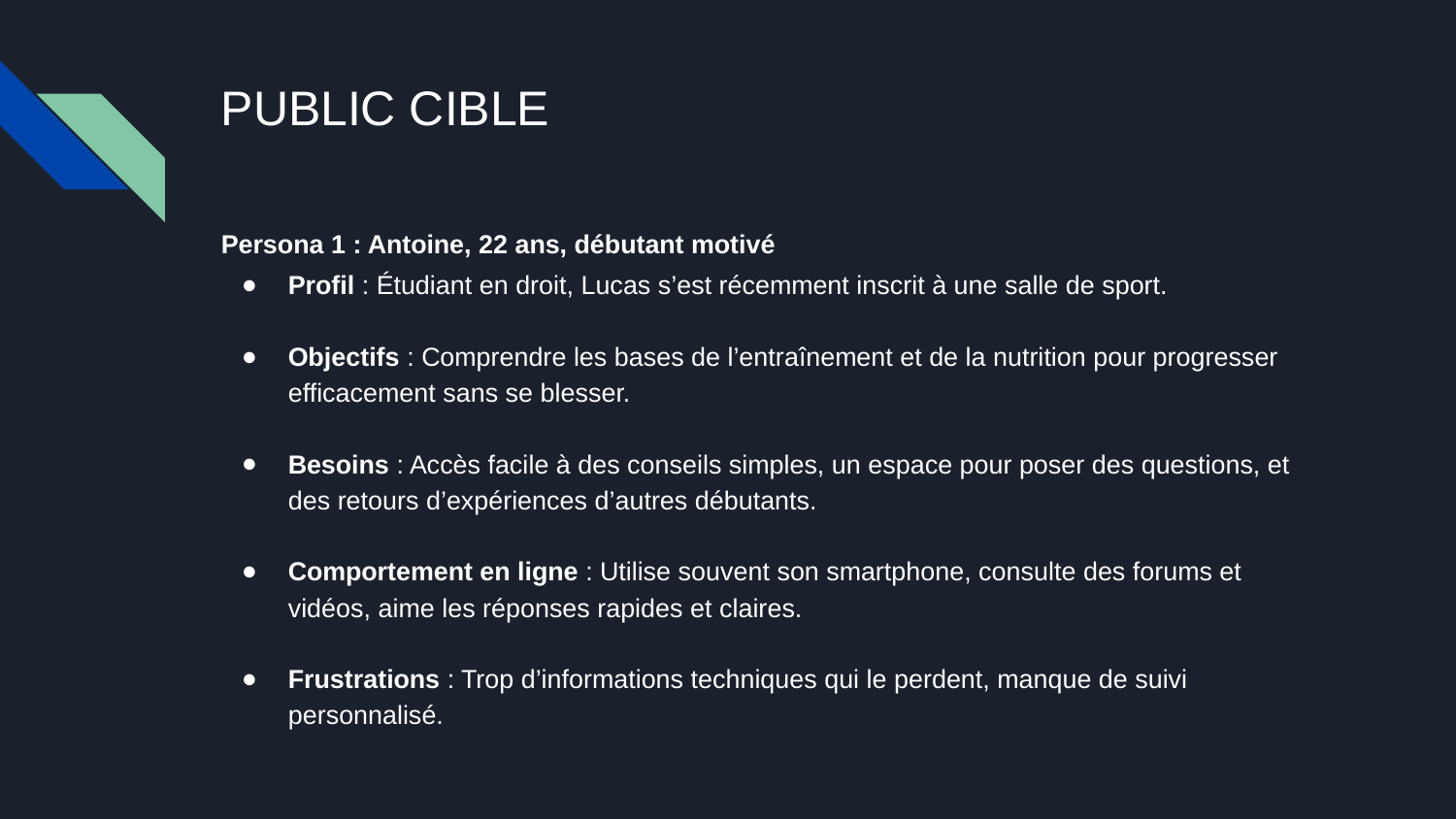

# PUBLIC CIBLE
Persona 1 : Antoine, 22 ans, débutant motivé
Profil : Étudiant en droit, Lucas s’est récemment inscrit à une salle de sport.
Objectifs : Comprendre les bases de l’entraînement et de la nutrition pour progresser efficacement sans se blesser.
Besoins : Accès facile à des conseils simples, un espace pour poser des questions, et des retours d’expériences d’autres débutants.
Comportement en ligne : Utilise souvent son smartphone, consulte des forums et vidéos, aime les réponses rapides et claires.
Frustrations : Trop d’informations techniques qui le perdent, manque de suivi personnalisé.